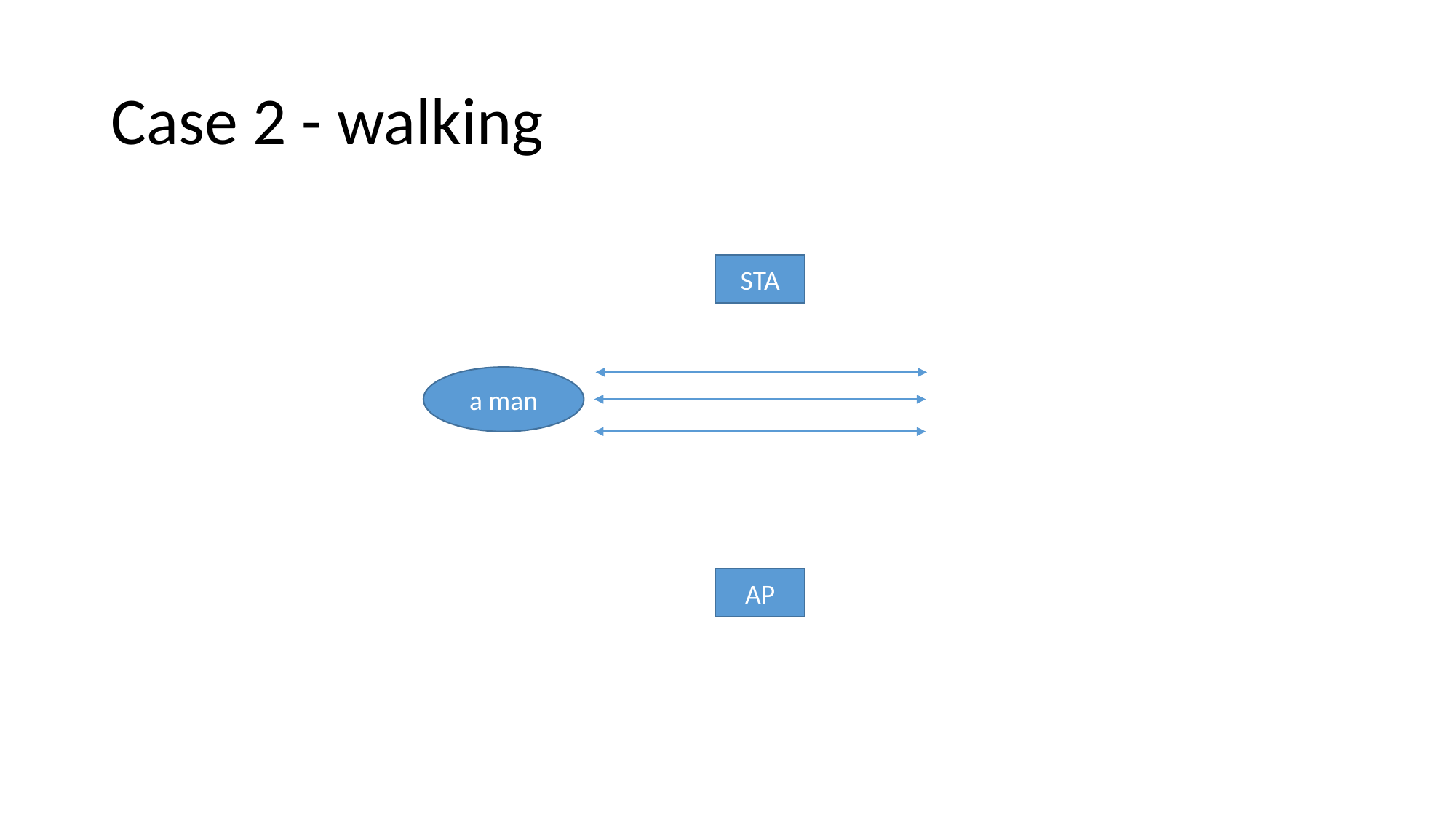

# Case 2 - walking
STA
a man
AP